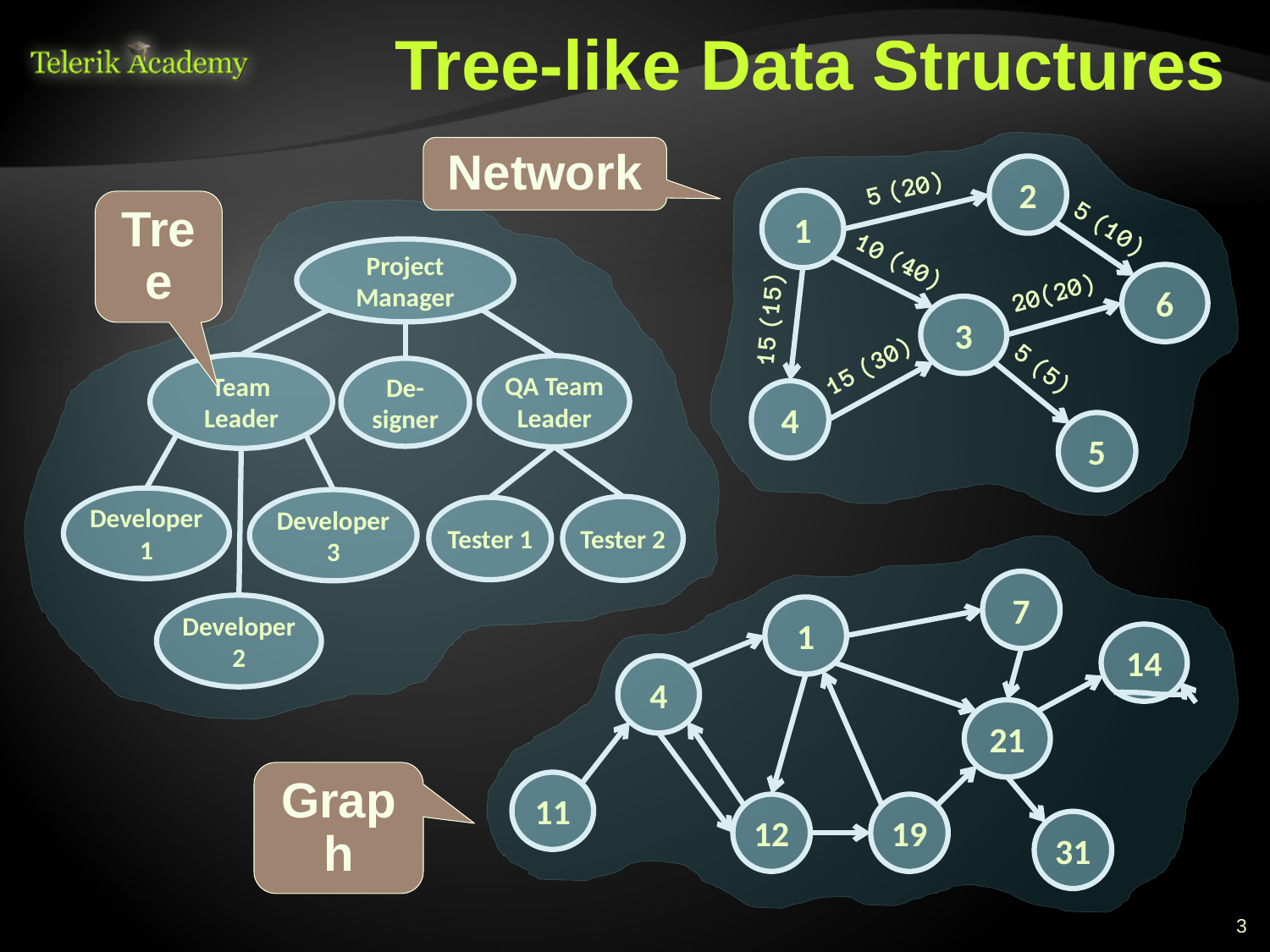

# Tree-like Data Structures

Network
2
5 (20)
1
Tree

Project Manager
Team Leader
QA Team Leader
De-signer
Developer 1
Developer 3
Tester 2
Tester 1
Developer 2
5 (10)
10 (40)
6
20(20)
15 (15)
3
15 (30)
5 (5)
4
5

7
1
14
4
21
11
12
19
31
Graph
3